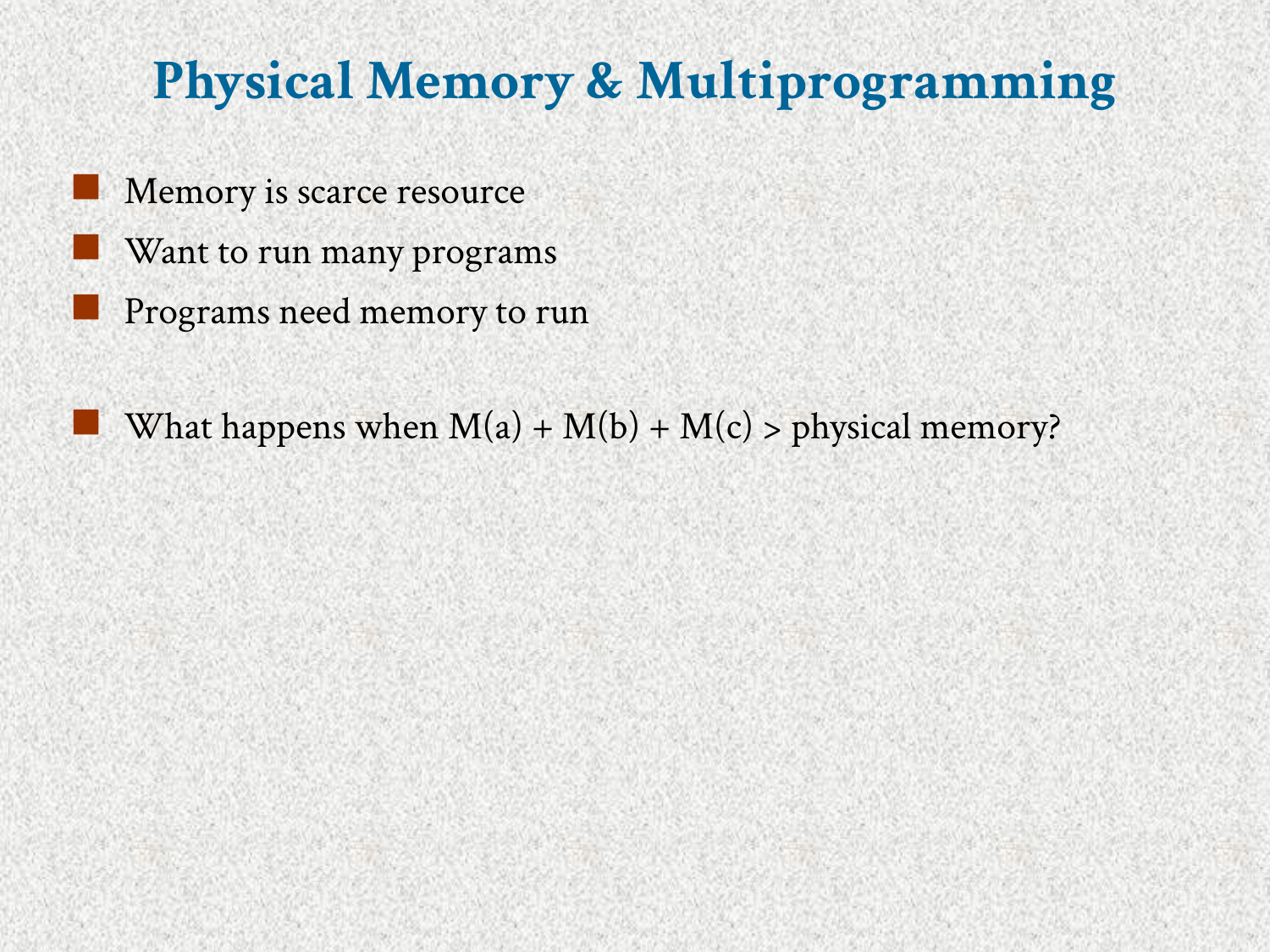

# Physical Memory & Multiprogramming
Memory is scarce resource
Want to run many programs
Programs need memory to run

What happens when M(a) + M(b) + M(c) > physical memory?